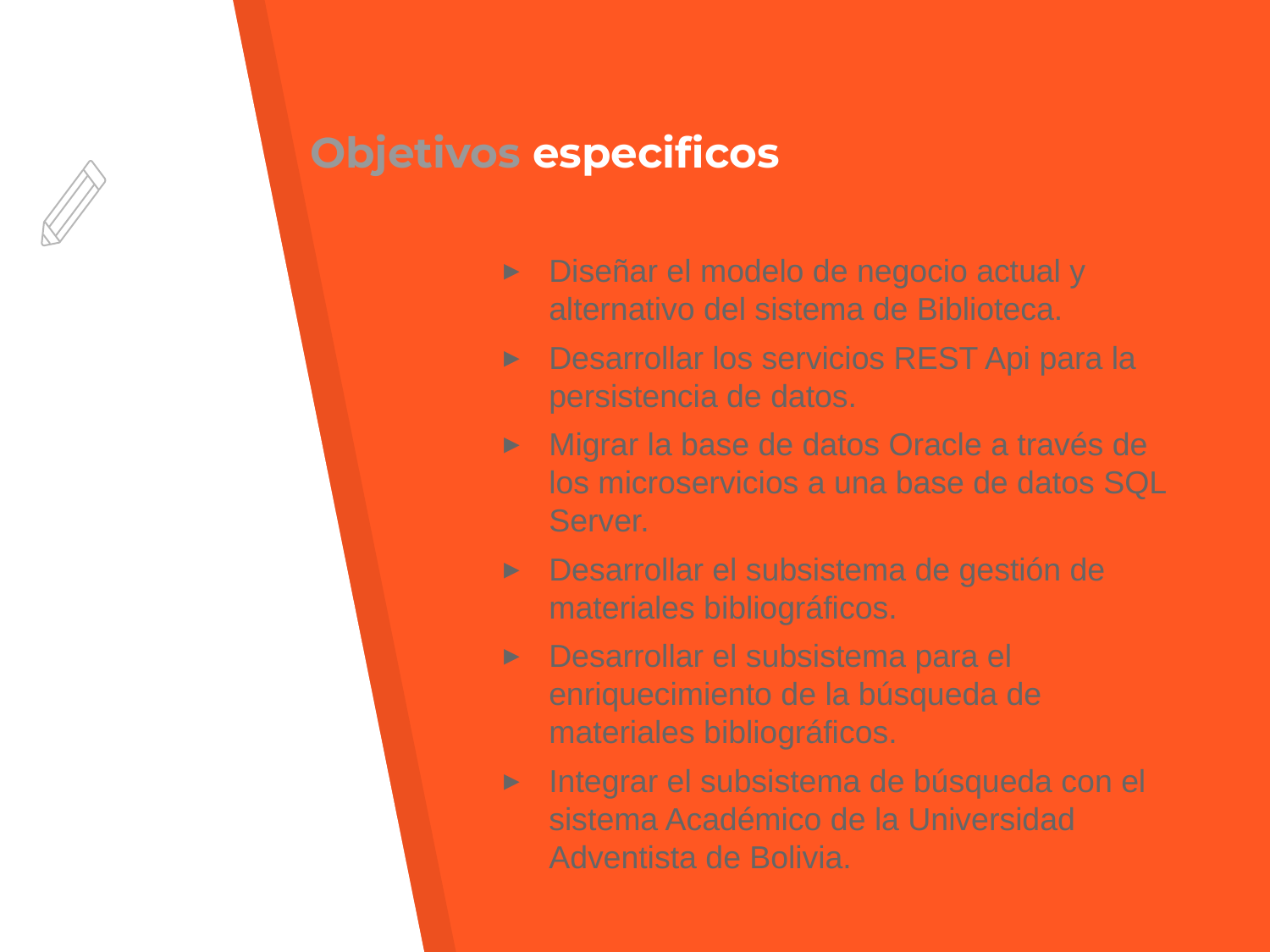

Objetivos especificos

Diseñar el modelo de negocio actual y alternativo del sistema de Biblioteca.
Desarrollar los servicios REST Api para la persistencia de datos.
Migrar la base de datos Oracle a través de los microservicios a una base de datos SQL Server.
Desarrollar el subsistema de gestión de materiales bibliográficos.
Desarrollar el subsistema para el enriquecimiento de la búsqueda de materiales bibliográficos.
Integrar el subsistema de búsqueda con el sistema Académico de la Universidad Adventista de Bolivia.